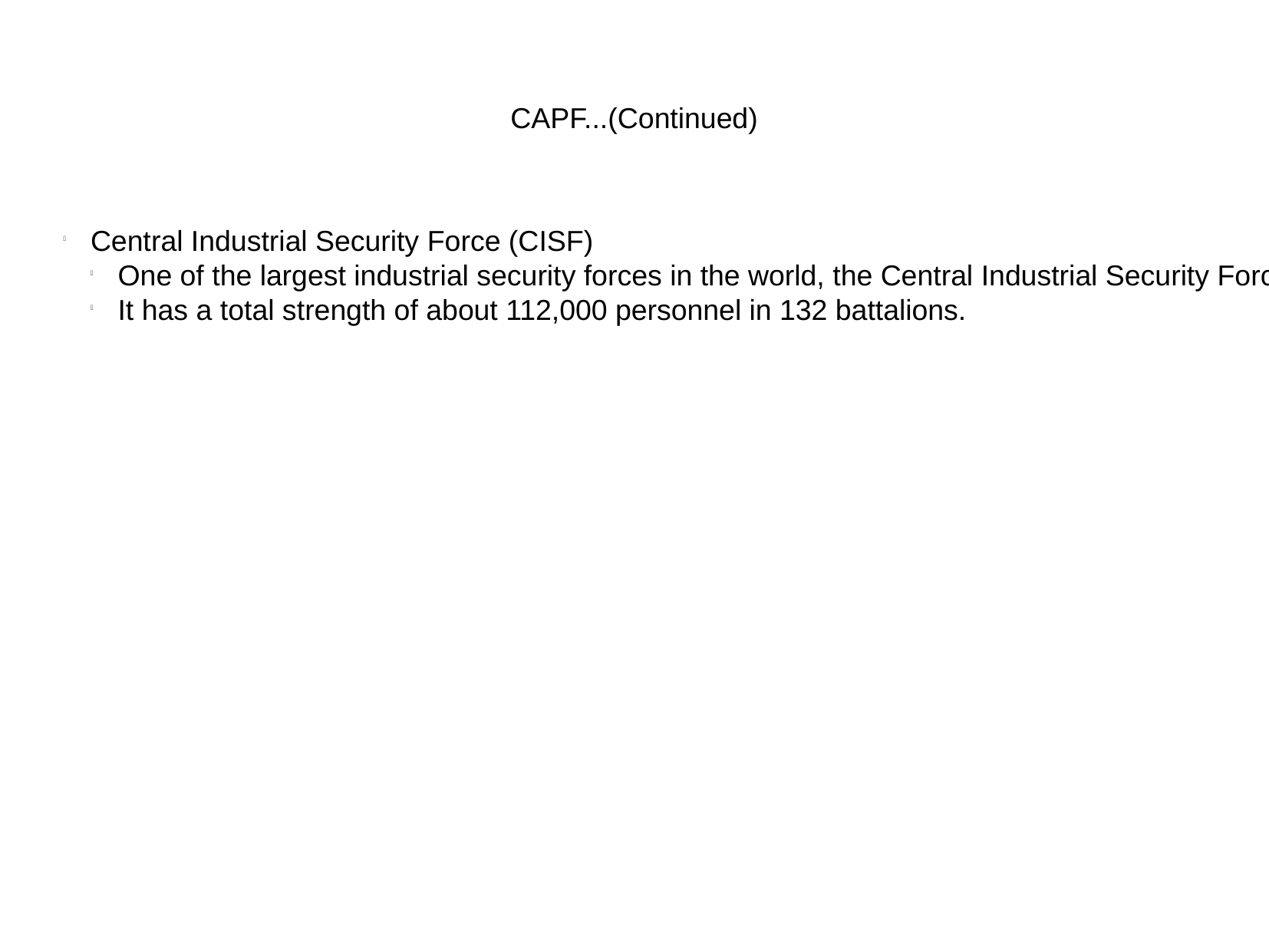

CAPF...(Continued)
Central Industrial Security Force (CISF)
One of the largest industrial security forces in the world, the Central Industrial Security Force provides security to various PSUs and other critical infrastructure installations across the country.
It has a total strength of about 112,000 personnel in 132 battalions.